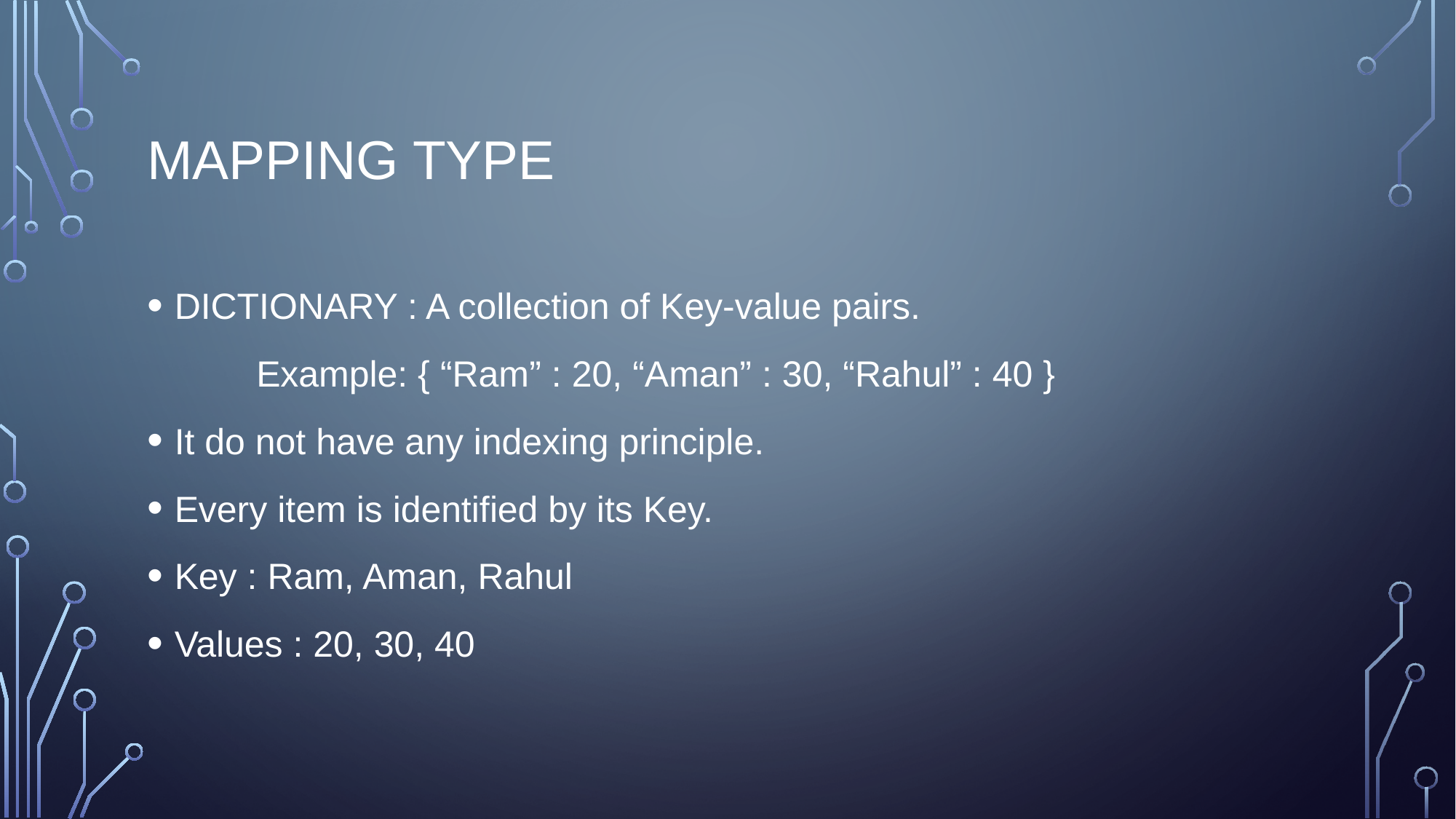

# MAPPING TYPE
DICTIONARY : A collection of Key-value pairs.
	Example: { “Ram” : 20, “Aman” : 30, “Rahul” : 40 }
It do not have any indexing principle.
Every item is identified by its Key.
Key : Ram, Aman, Rahul
Values : 20, 30, 40